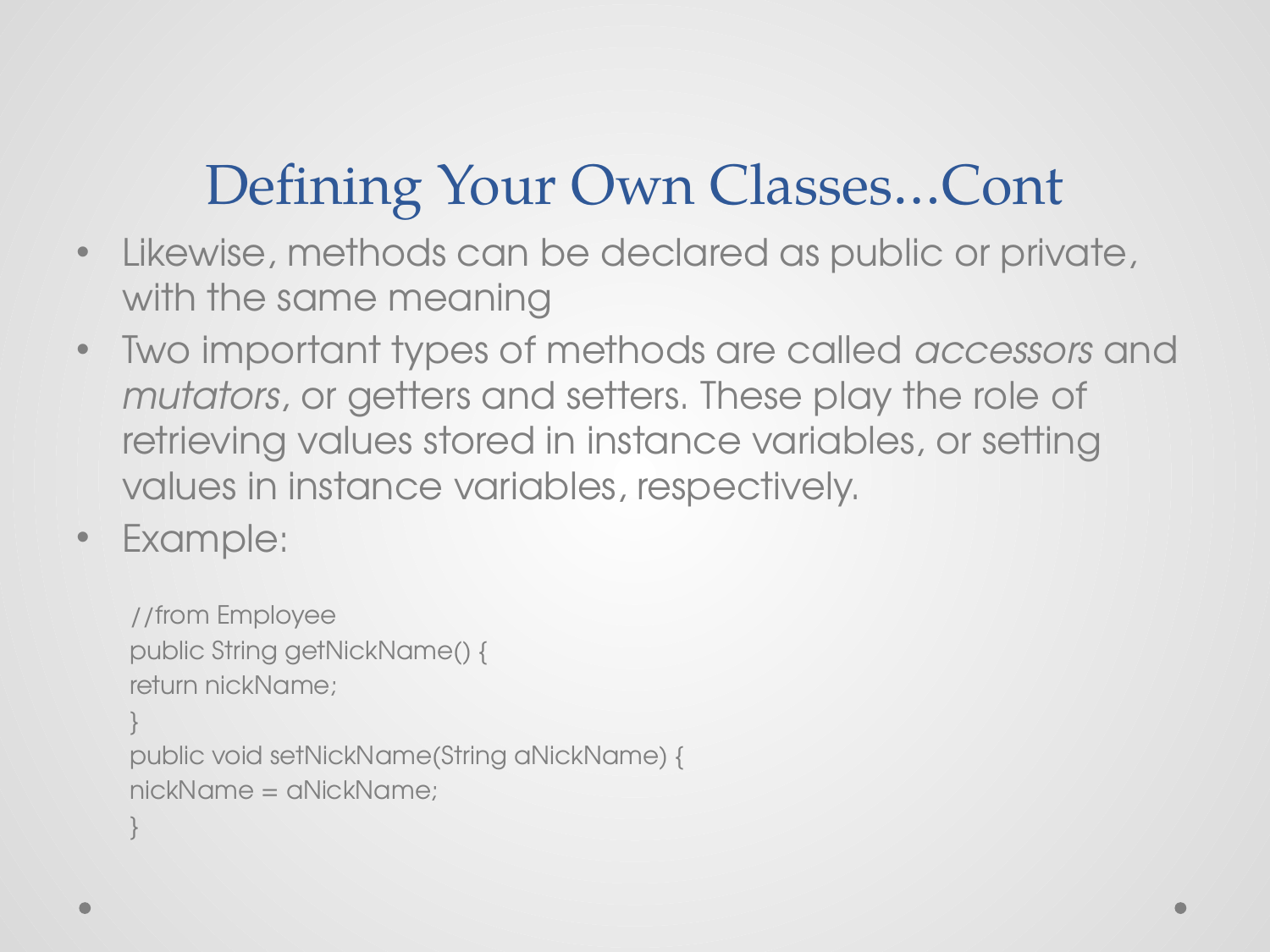

# Defining Your Own Classes…Cont
Likewise, methods can be declared as public or private, with the same meaning
Two important types of methods are called accessors and mutators, or getters and setters. These play the role of retrieving values stored in instance variables, or setting values in instance variables, respectively.
Example:

//from Employee
public String getNickName() {
		return nickName;
	}
	public void setNickName(String aNickName) {
		nickName = aNickName;
	}